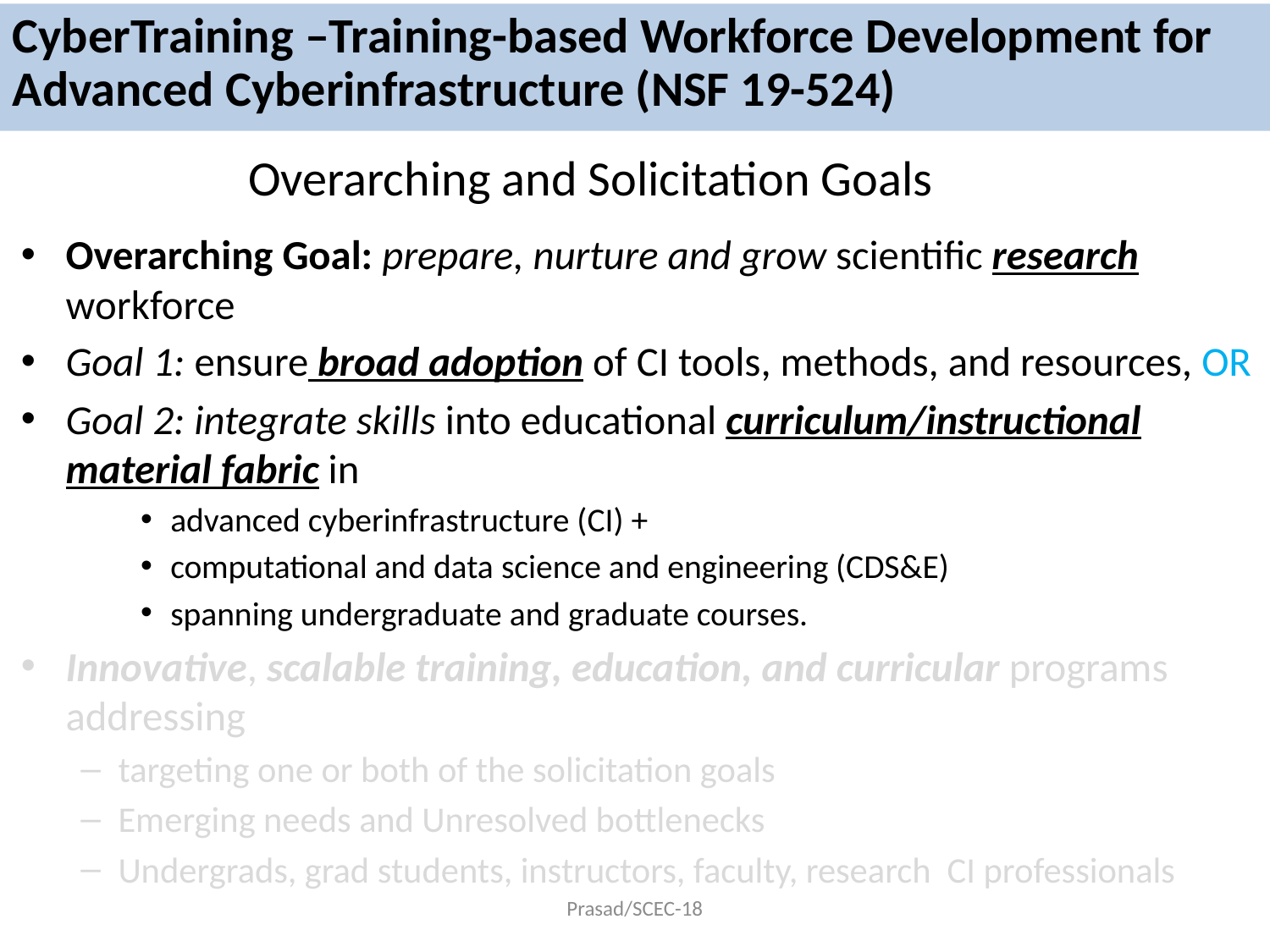

CyberTraining –Training-based Workforce Development for Advanced Cyberinfrastructure (NSF 19-524)
# Overarching and Solicitation Goals
Overarching Goal: prepare, nurture and grow scientific research workforce
Goal 1: ensure broad adoption of CI tools, methods, and resources, OR
Goal 2: integrate skills into educational curriculum/instructional material fabric in
advanced cyberinfrastructure (CI) +
computational and data science and engineering (CDS&E)
spanning undergraduate and graduate courses.
Innovative, scalable training, education, and curricular programs addressing
targeting one or both of the solicitation goals
Emerging needs and Unresolved bottlenecks
Undergrads, grad students, instructors, faculty, research  CI professionals
Prasad/SCEC-18